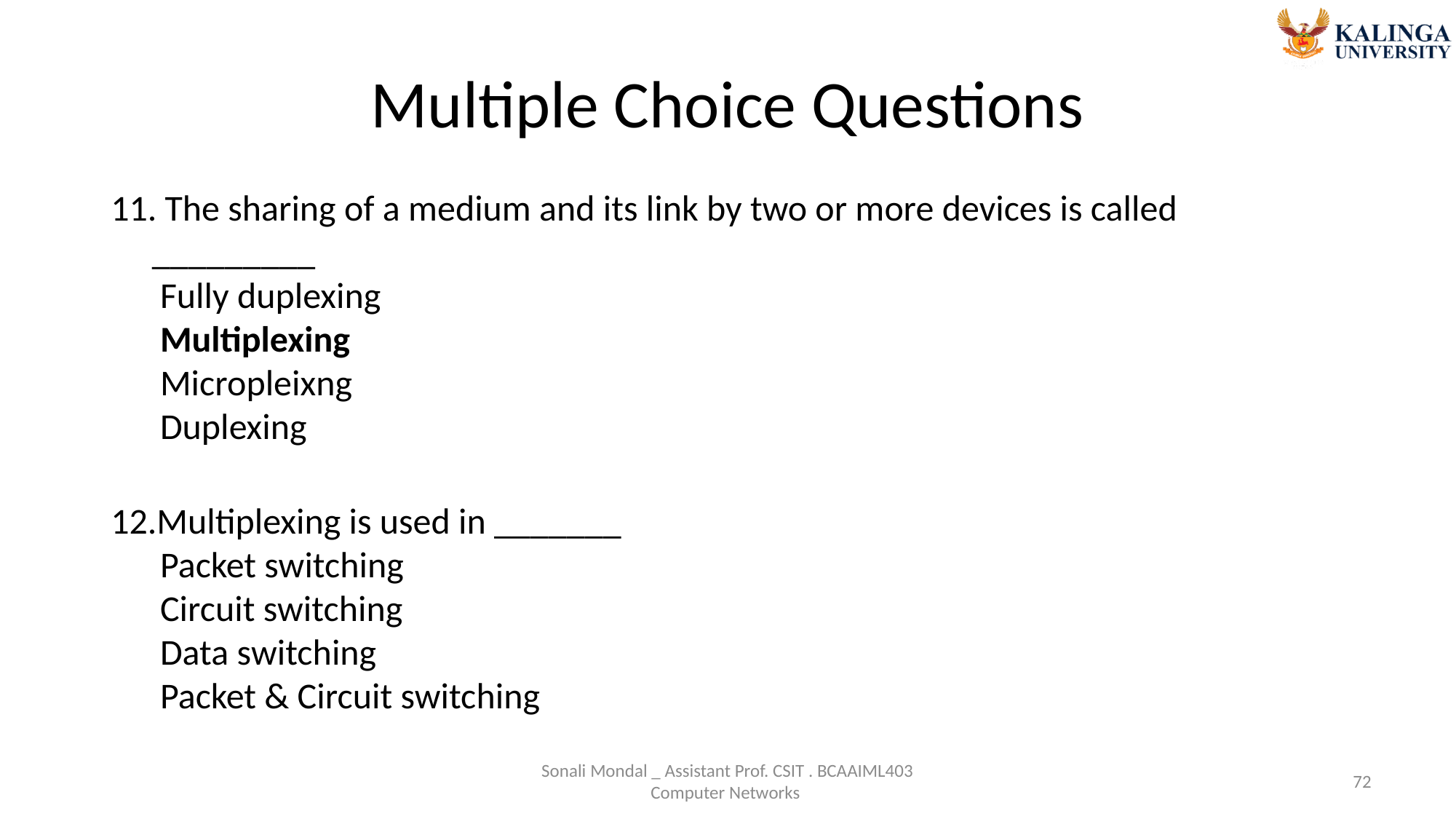

# Multiple Choice Questions
11. The sharing of a medium and its link by two or more devices is called _________
 Fully duplexing
 Multiplexing
 Micropleixng
 Duplexing
12.Multiplexing is used in _______
 Packet switching
 Circuit switching
 Data switching
 Packet & Circuit switching
Sonali Mondal _ Assistant Prof. CSIT . BCAAIML403 Computer Networks
72